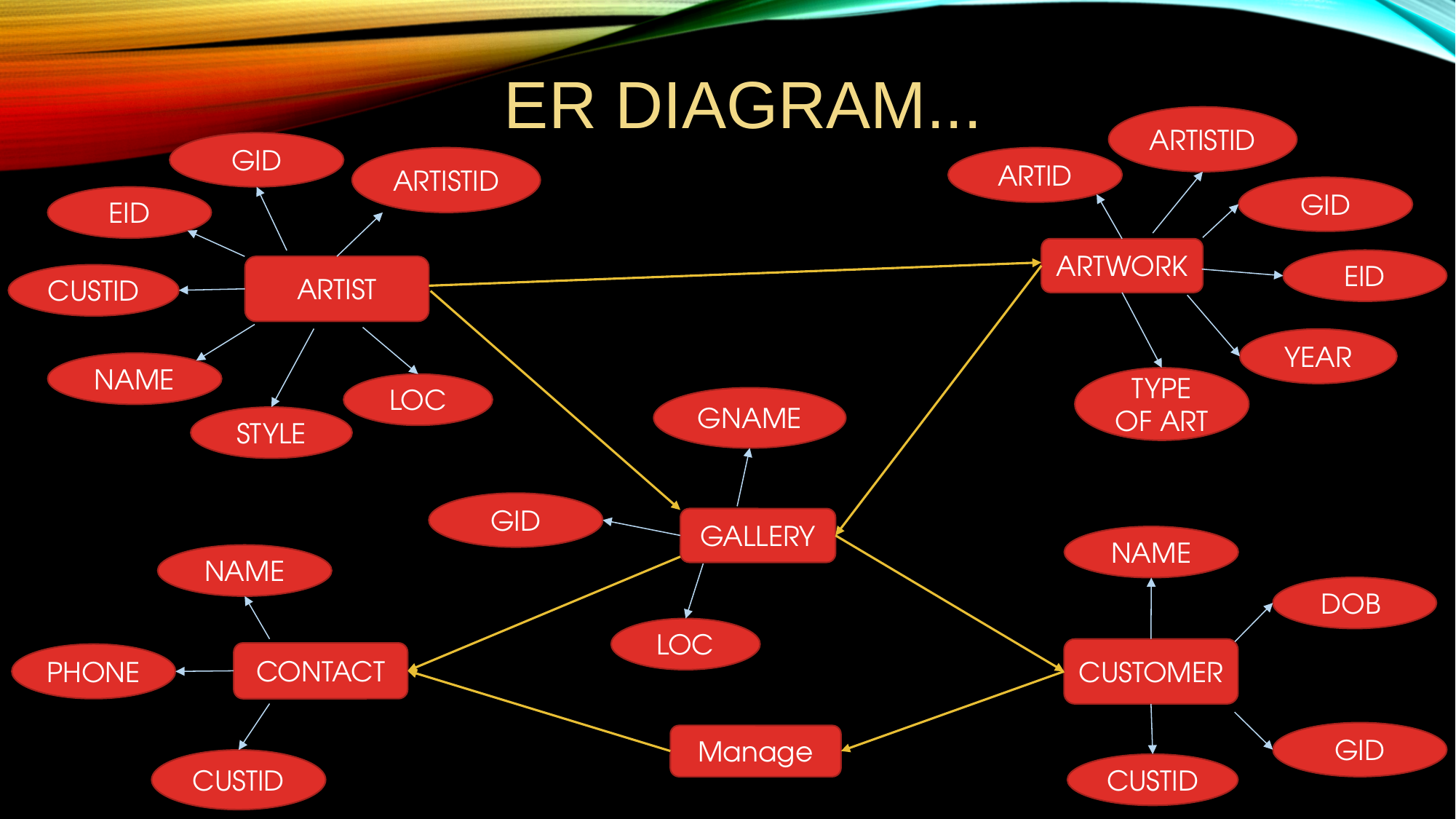

# Er diagram...
ARTISTID
GID
ARTISTID
ARTID
GID
EID
ARTWORK
EID
ARTIST
CUSTID
YEAR
NAME
TYPE OF ART
LOC
GNAME
STYLE
GID
GALLERY
NAME
NAME
DOB
LOC
CUSTOMER
CONTACT
PHONE
GID
Manage
CUSTID
CUSTID